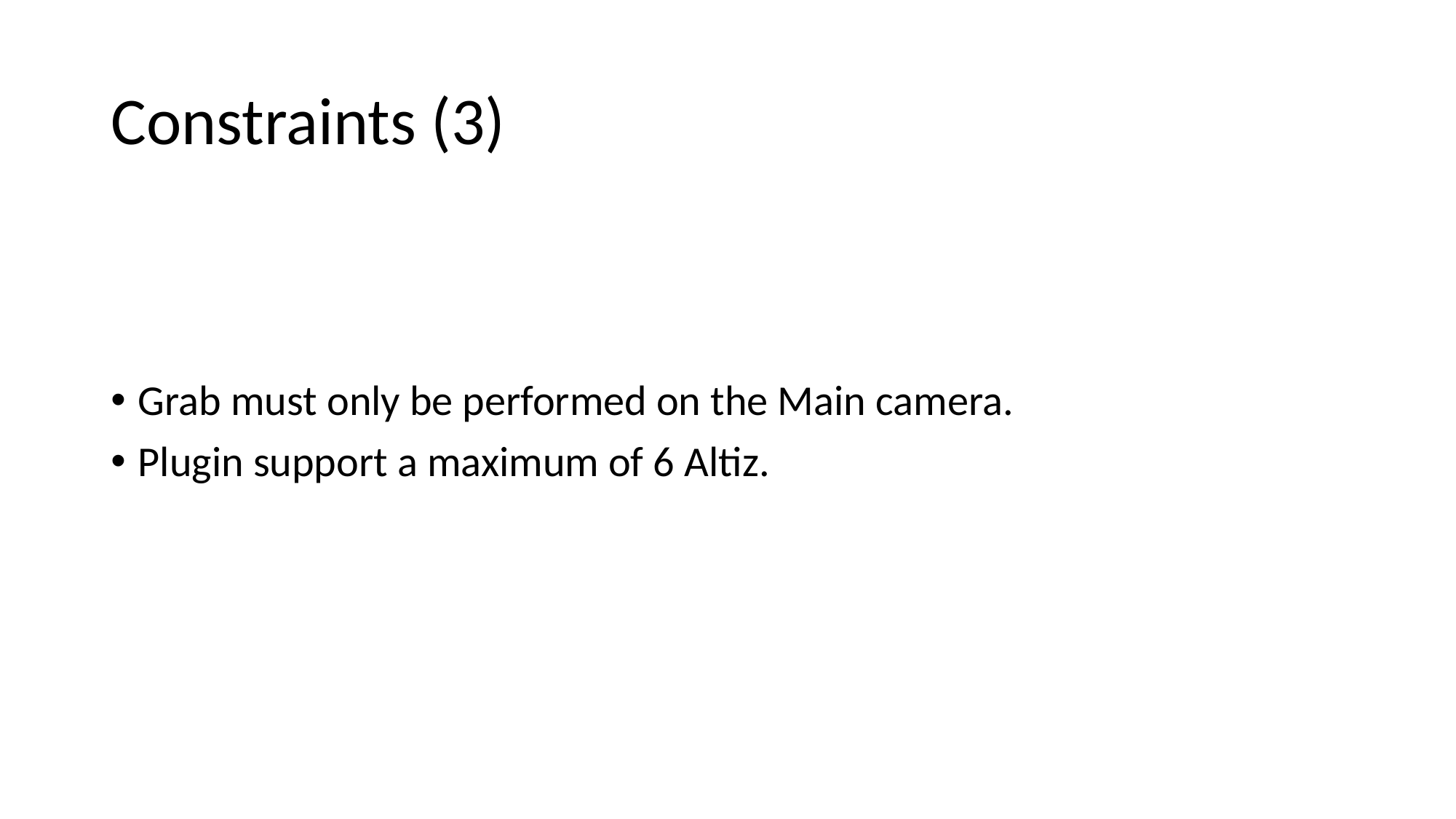

# Constraints (3)
Grab must only be performed on the Main camera.
Plugin support a maximum of 6 Altiz.